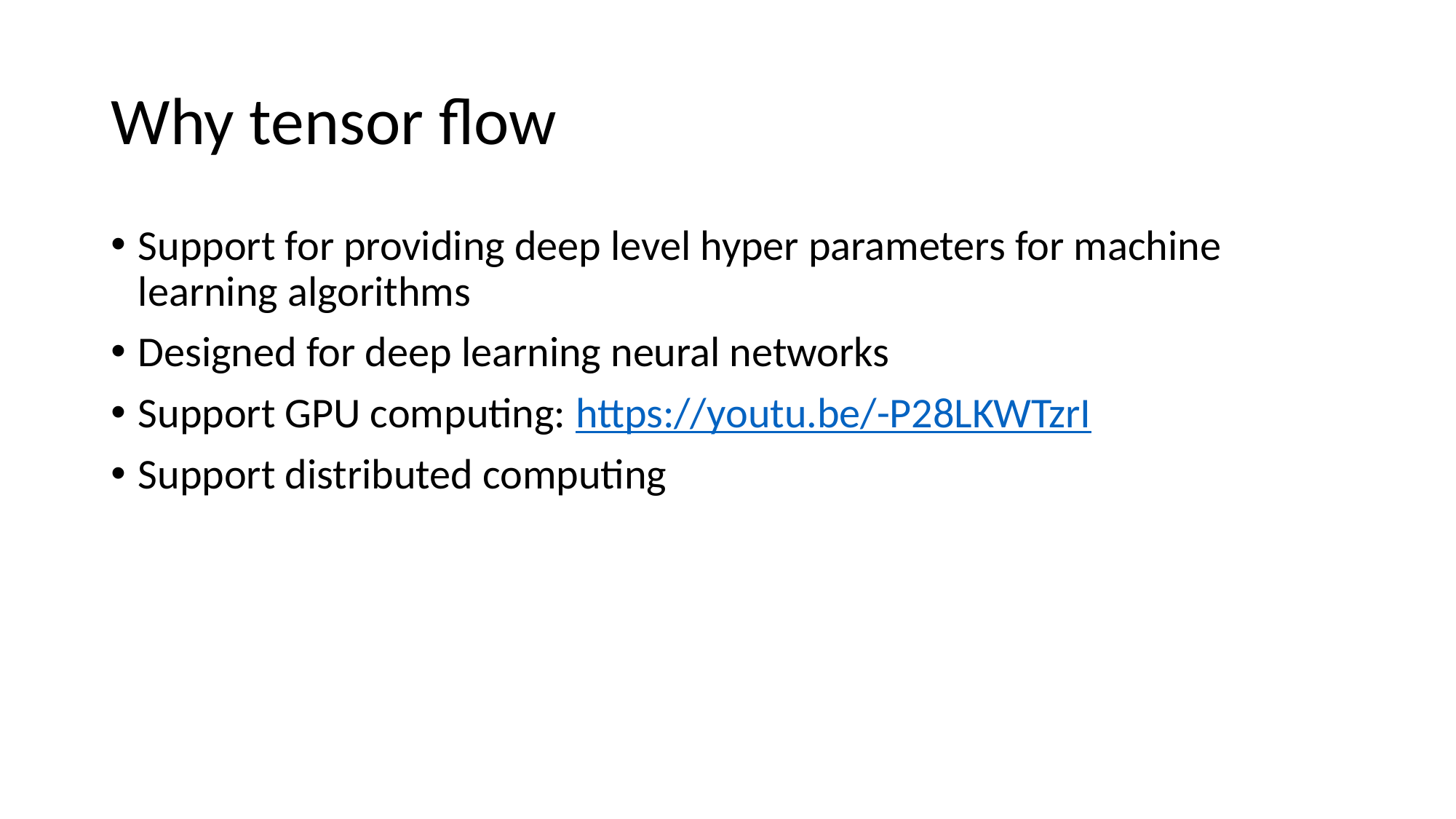

# Why tensor flow
Support for providing deep level hyper parameters for machine learning algorithms
Designed for deep learning neural networks
Support GPU computing: https://youtu.be/-P28LKWTzrI
Support distributed computing